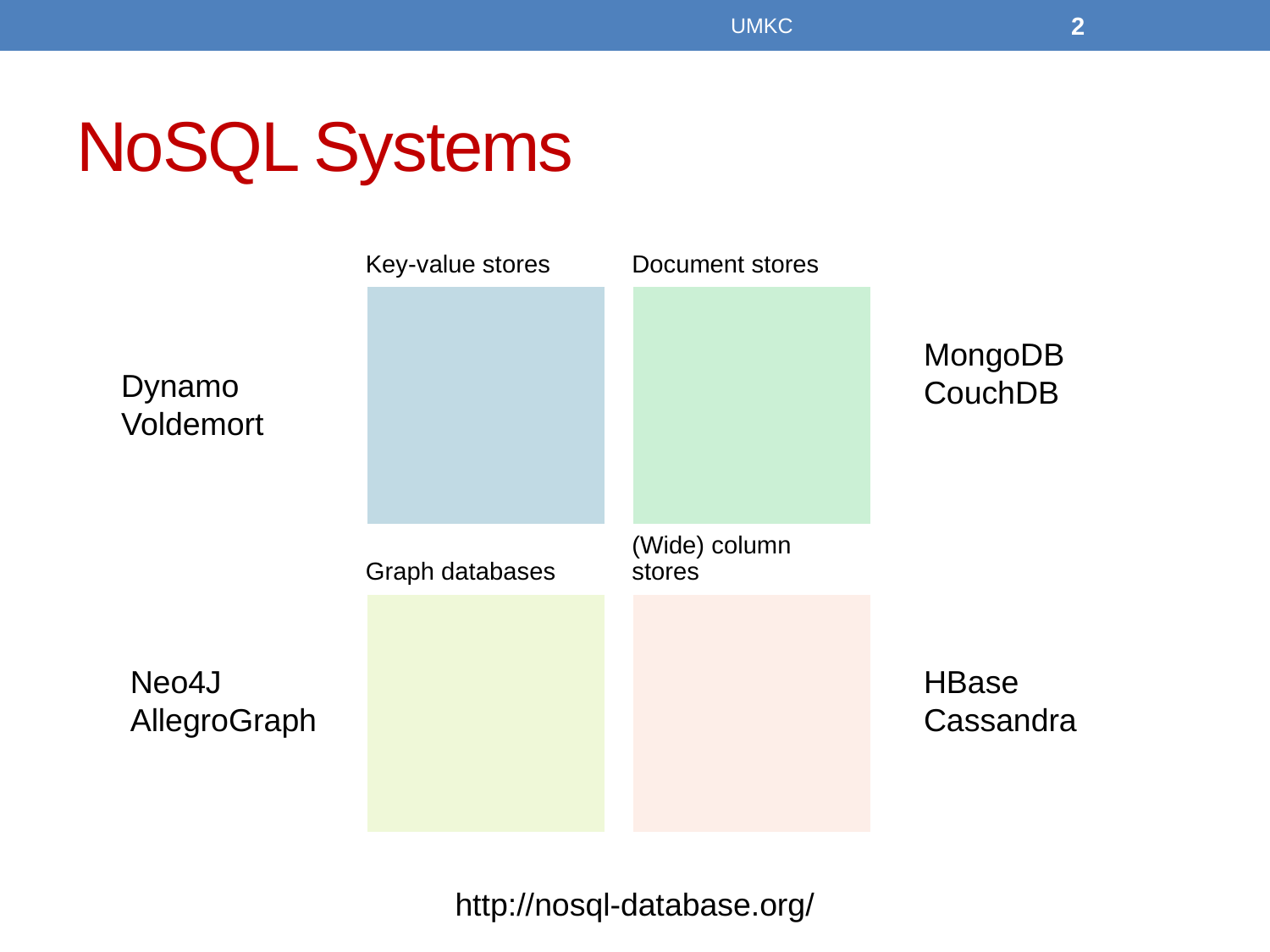

UMKC
2
# NoSQL Systems
Key-value stores
Document stores
Graph databases
(Wide) column stores
MongoDB
CouchDB
Dynamo
Voldemort
Neo4J
AllegroGraph
HBase
Cassandra
http://nosql-database.org/